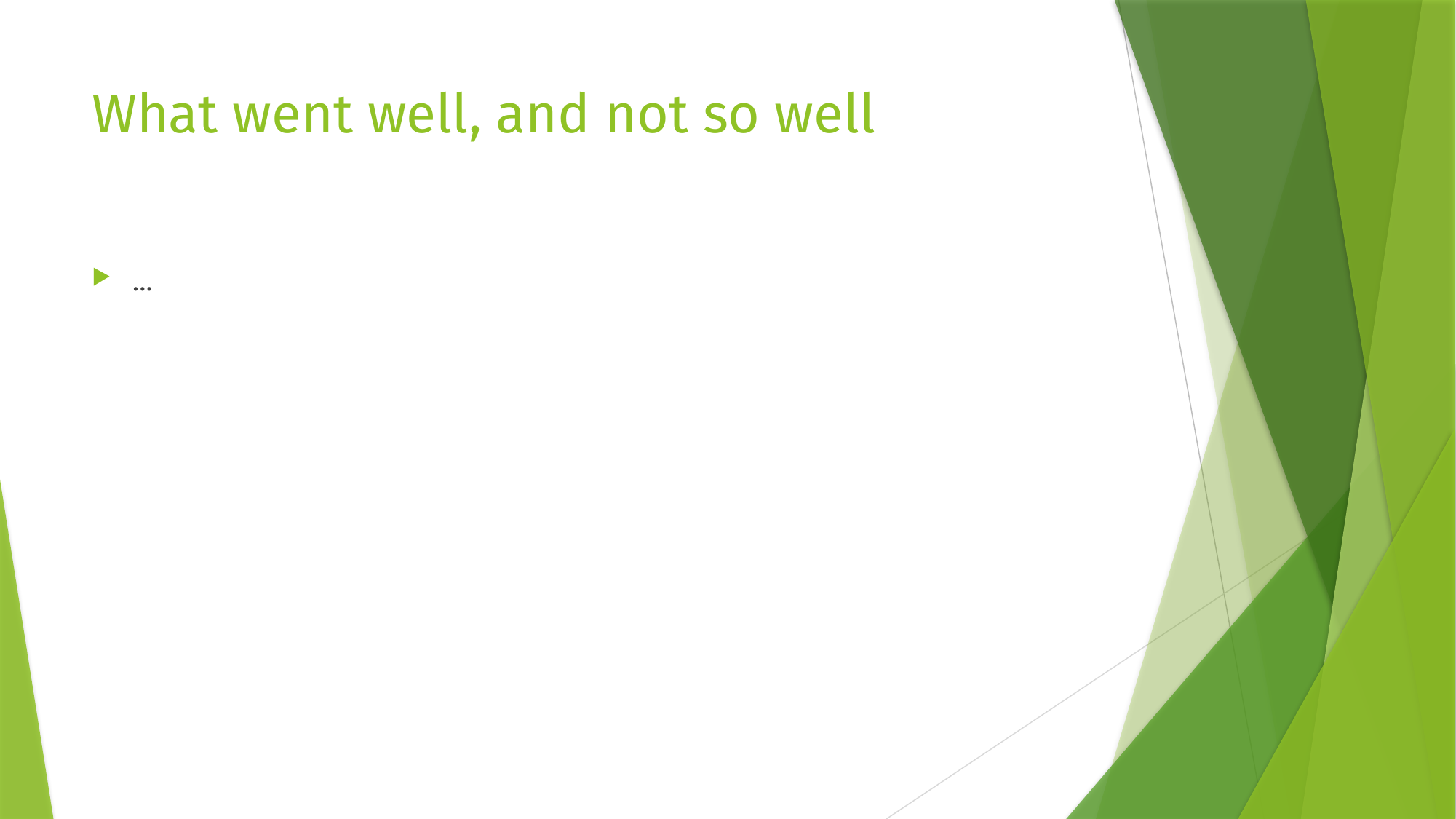

# What went well, and not so well
…